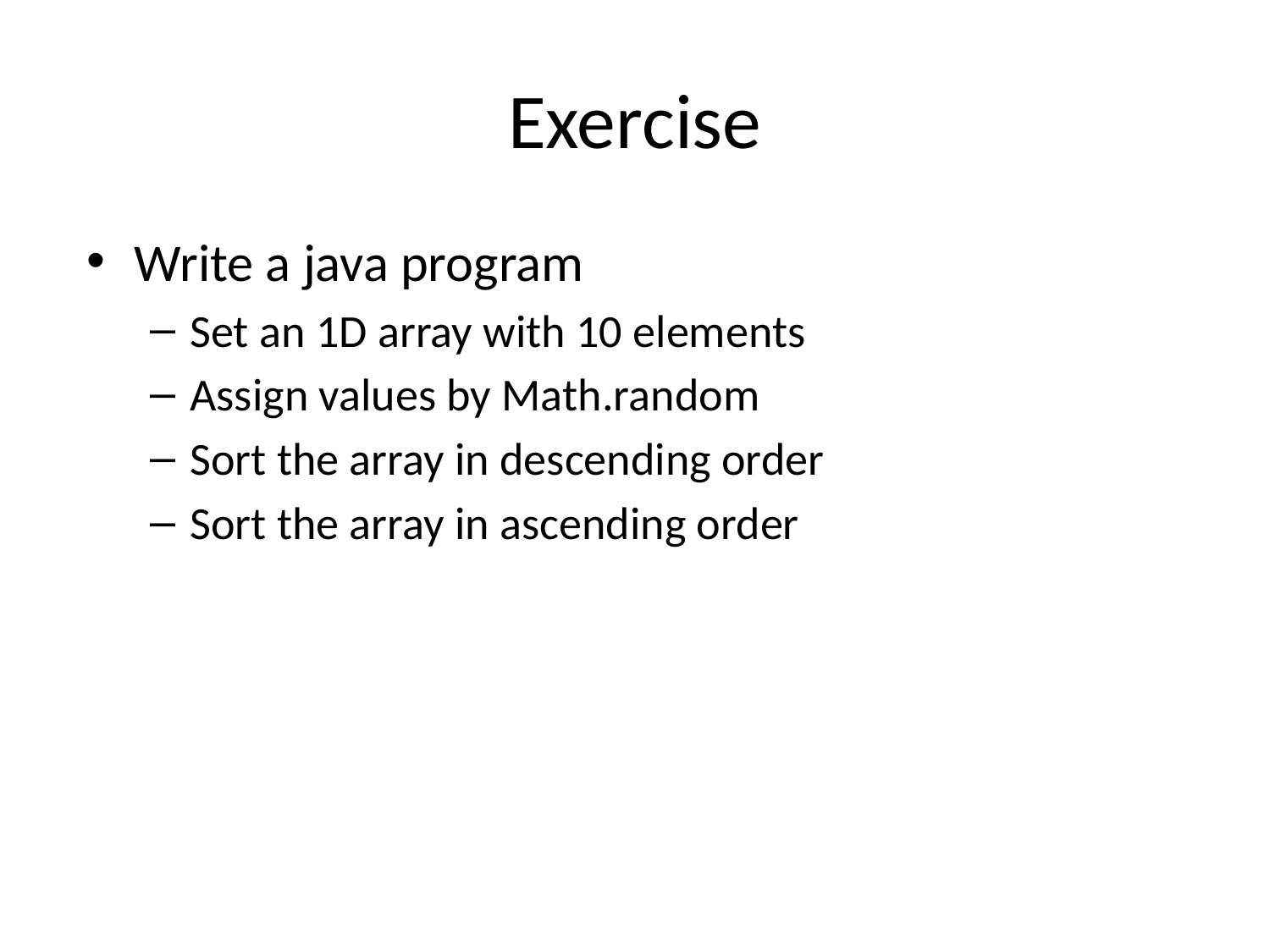

# Exercise
Write a java program
Set an 1D array with 10 elements
Assign values by Math.random
Sort the array in descending order
Sort the array in ascending order